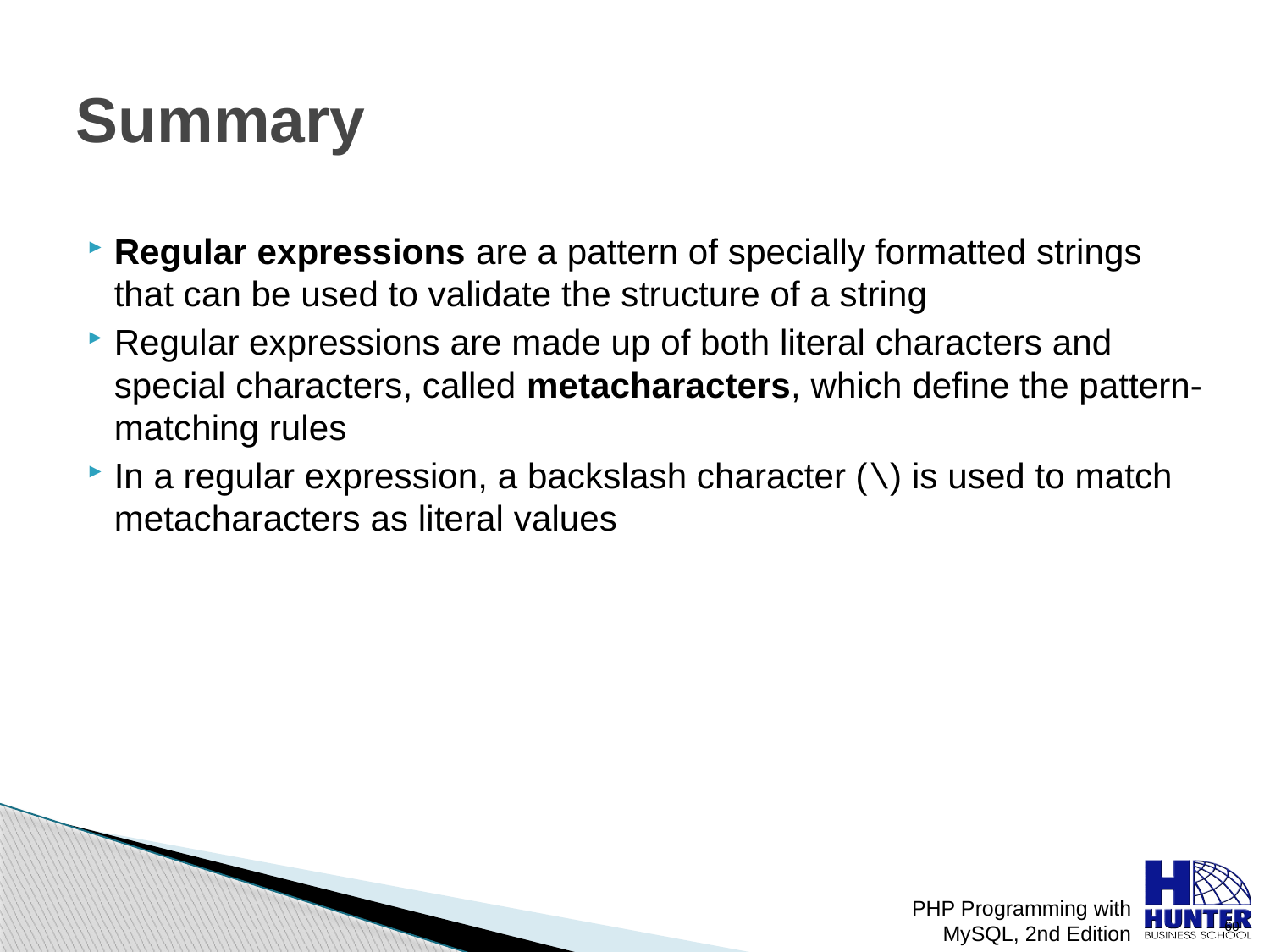

# Summary
Regular expressions are a pattern of specially formatted strings that can be used to validate the structure of a string
Regular expressions are made up of both literal characters and special characters, called metacharacters, which define the pattern-matching rules
In a regular expression, a backslash character (\) is used to match metacharacters as literal values

PHP Programming with MySQL, 2nd Edition
 60